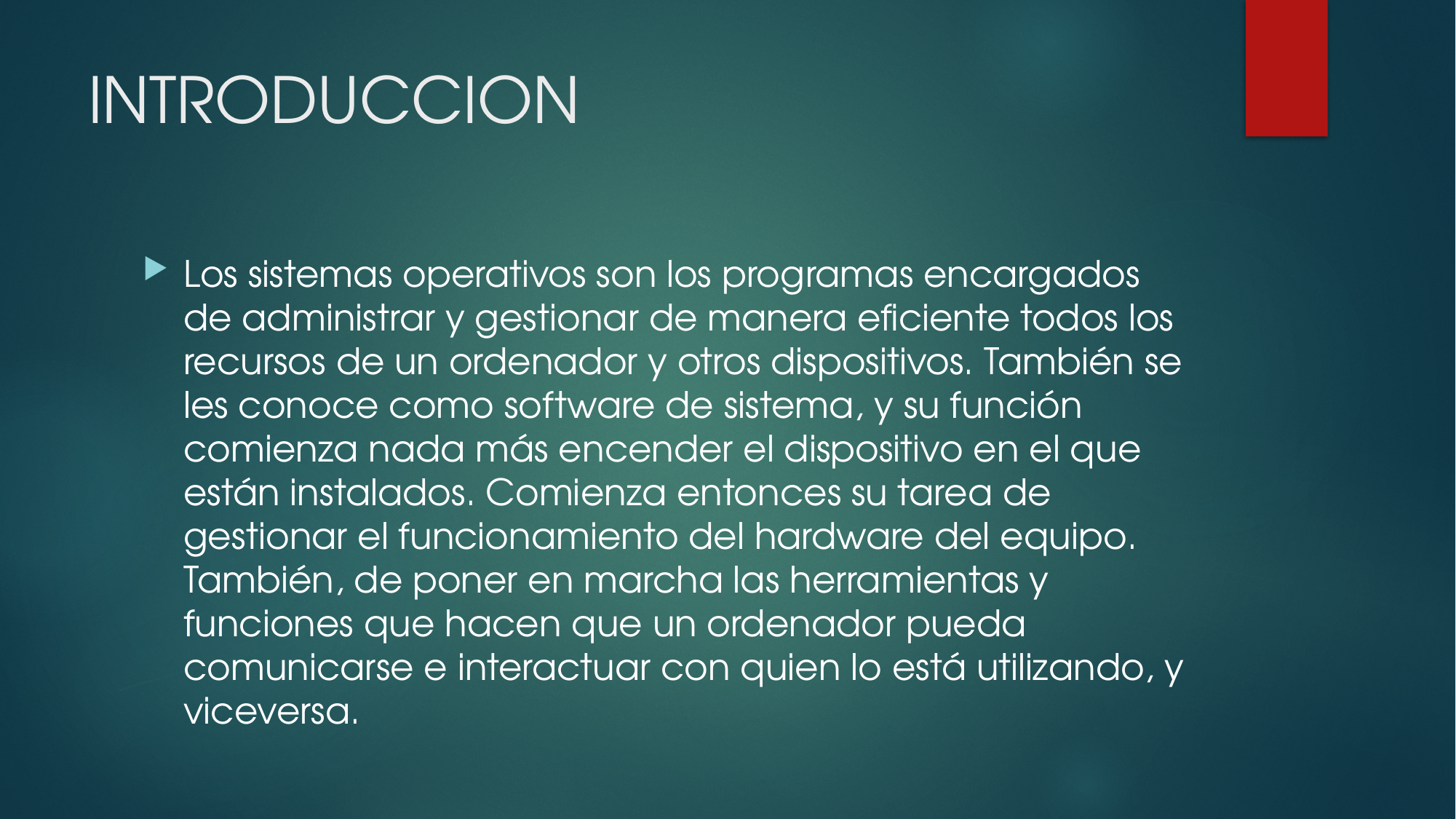

# INTRODUCCION
Los sistemas operativos son los programas encargados de administrar y gestionar de manera eficiente todos los recursos de un ordenador y otros dispositivos. También se les conoce como software de sistema, y su función comienza nada más encender el dispositivo en el que están instalados. Comienza entonces su tarea de gestionar el funcionamiento del hardware del equipo. También, de poner en marcha las herramientas y funciones que hacen que un ordenador pueda comunicarse e interactuar con quien lo está utilizando, y viceversa.